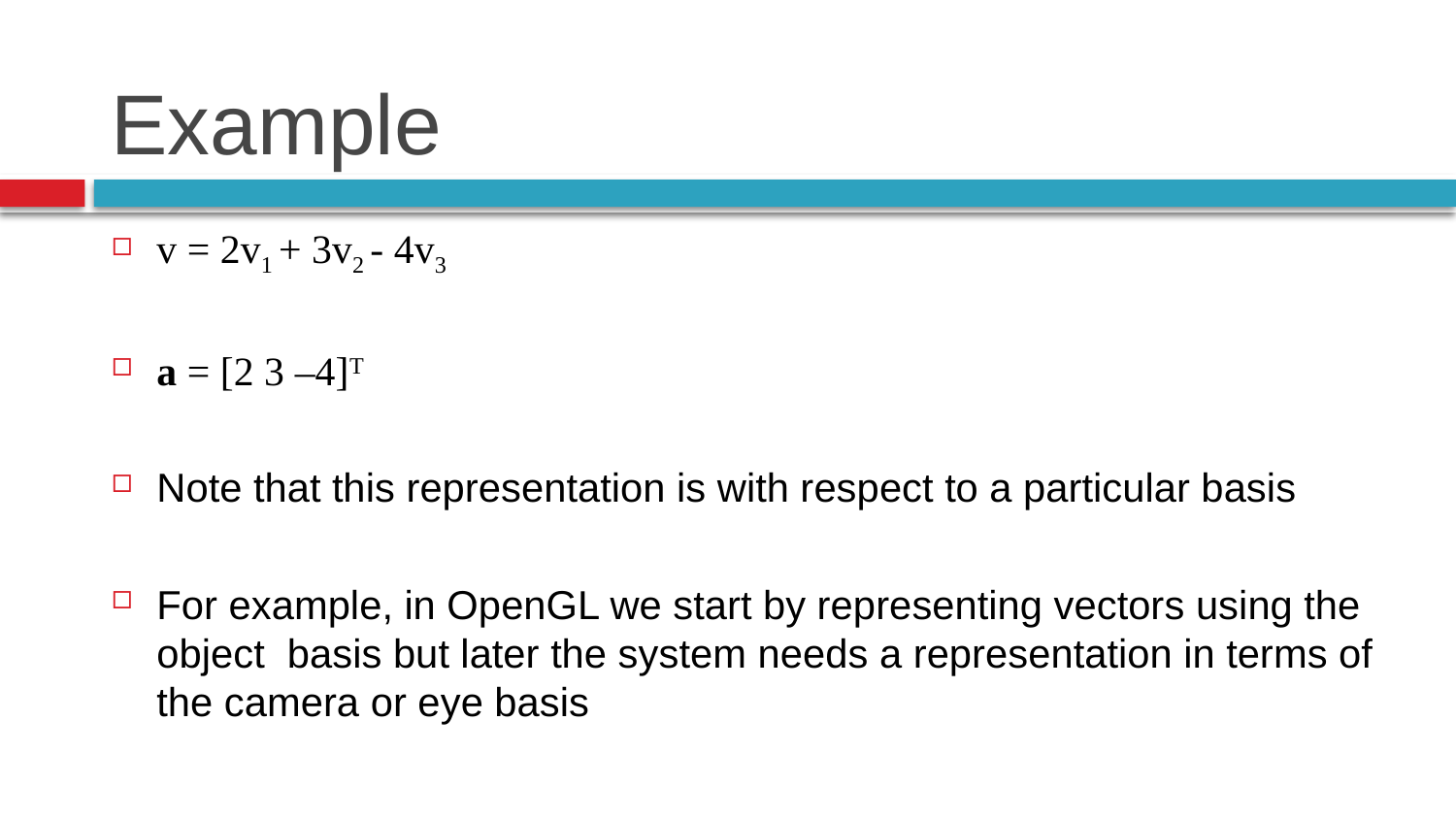

# Example
v = 2v1 + 3v2 - 4v3

a = [2 3 –4]T

Note that this representation is with respect to a particular basis

For example, in OpenGL we start by representing vectors using the object  basis but later the system needs a representation in terms of the camera or eye basis